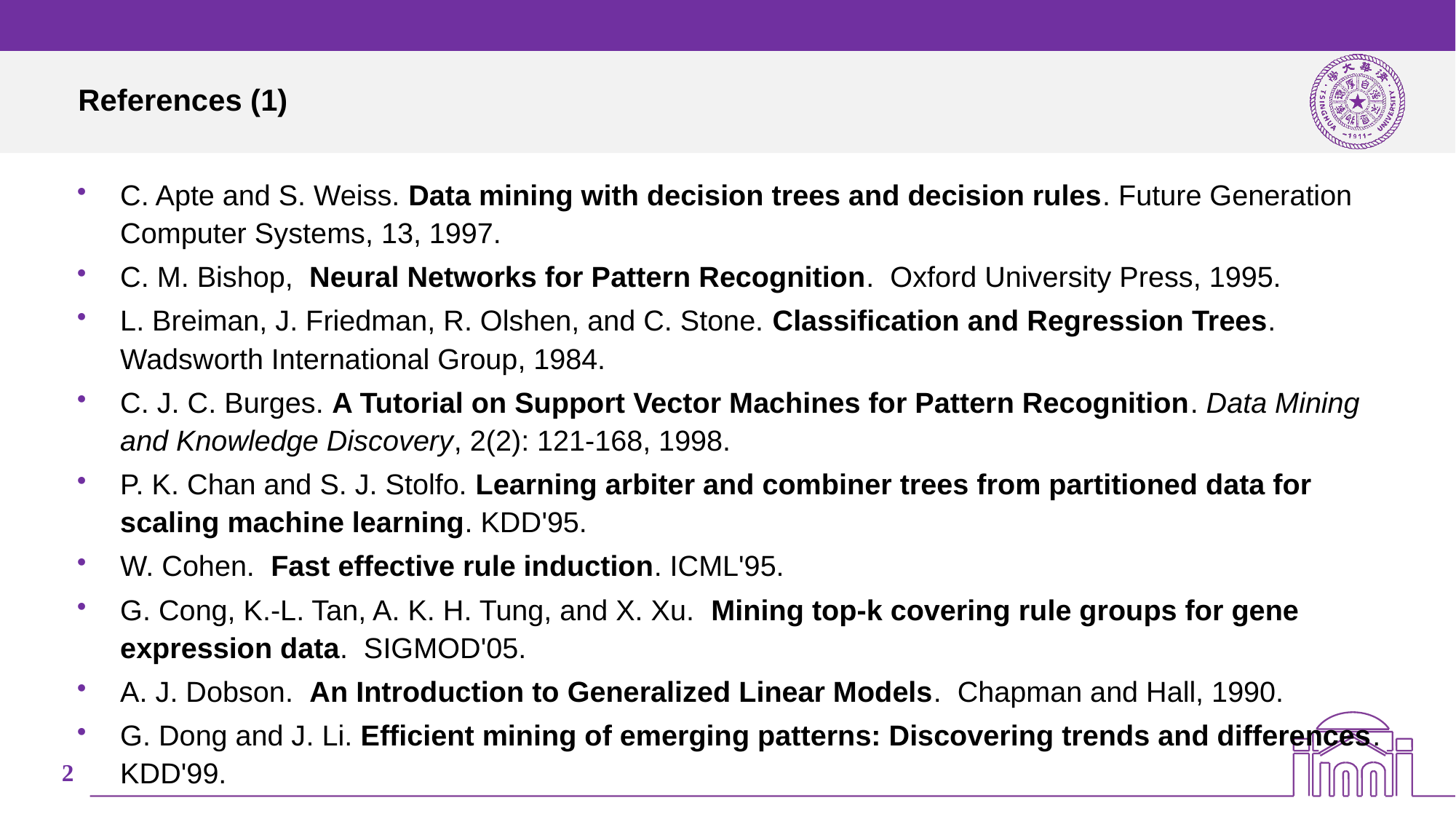

# References (1)
C. Apte and S. Weiss. Data mining with decision trees and decision rules. Future Generation Computer Systems, 13, 1997.
C. M. Bishop,  Neural Networks for Pattern Recognition.  Oxford University Press, 1995.
L. Breiman, J. Friedman, R. Olshen, and C. Stone. Classification and Regression Trees. Wadsworth International Group, 1984.
C. J. C. Burges. A Tutorial on Support Vector Machines for Pattern Recognition. Data Mining and Knowledge Discovery, 2(2): 121-168, 1998.
P. K. Chan and S. J. Stolfo. Learning arbiter and combiner trees from partitioned data for scaling machine learning. KDD'95.
W. Cohen.  Fast effective rule induction. ICML'95.
G. Cong, K.-L. Tan, A. K. H. Tung, and X. Xu.  Mining top-k covering rule groups for gene expression data.  SIGMOD'05.
A. J. Dobson.  An Introduction to Generalized Linear Models.  Chapman and Hall, 1990.
G. Dong and J. Li. Efficient mining of emerging patterns: Discovering trends and differences. KDD'99.